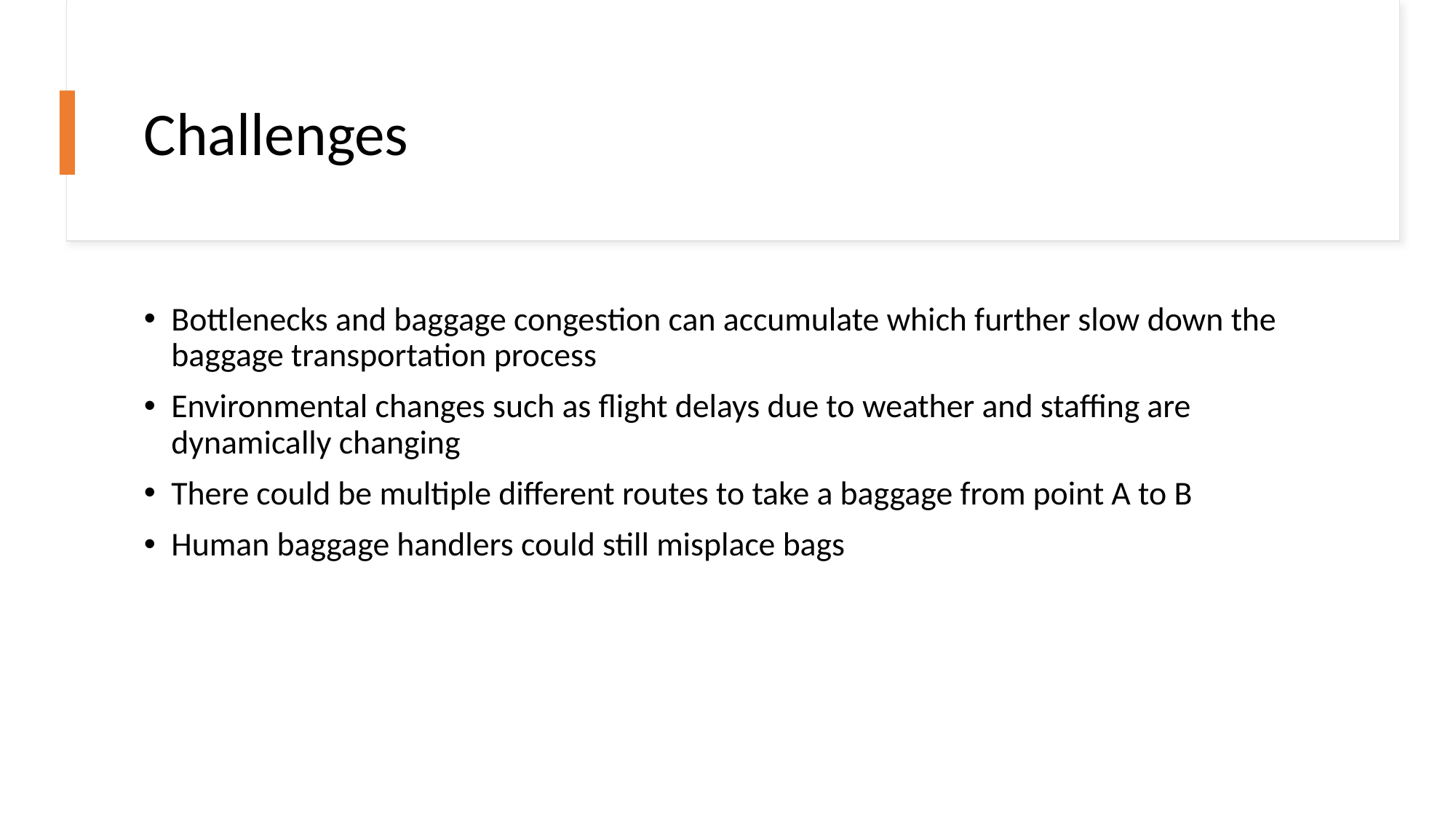

# Challenges

Bottlenecks and baggage congestion can accumulate which further slow down the baggage transportation process
Environmental changes such as flight delays due to weather and staffing are dynamically changing
There could be multiple different routes to take a baggage from point A to B
Human baggage handlers could still misplace bags